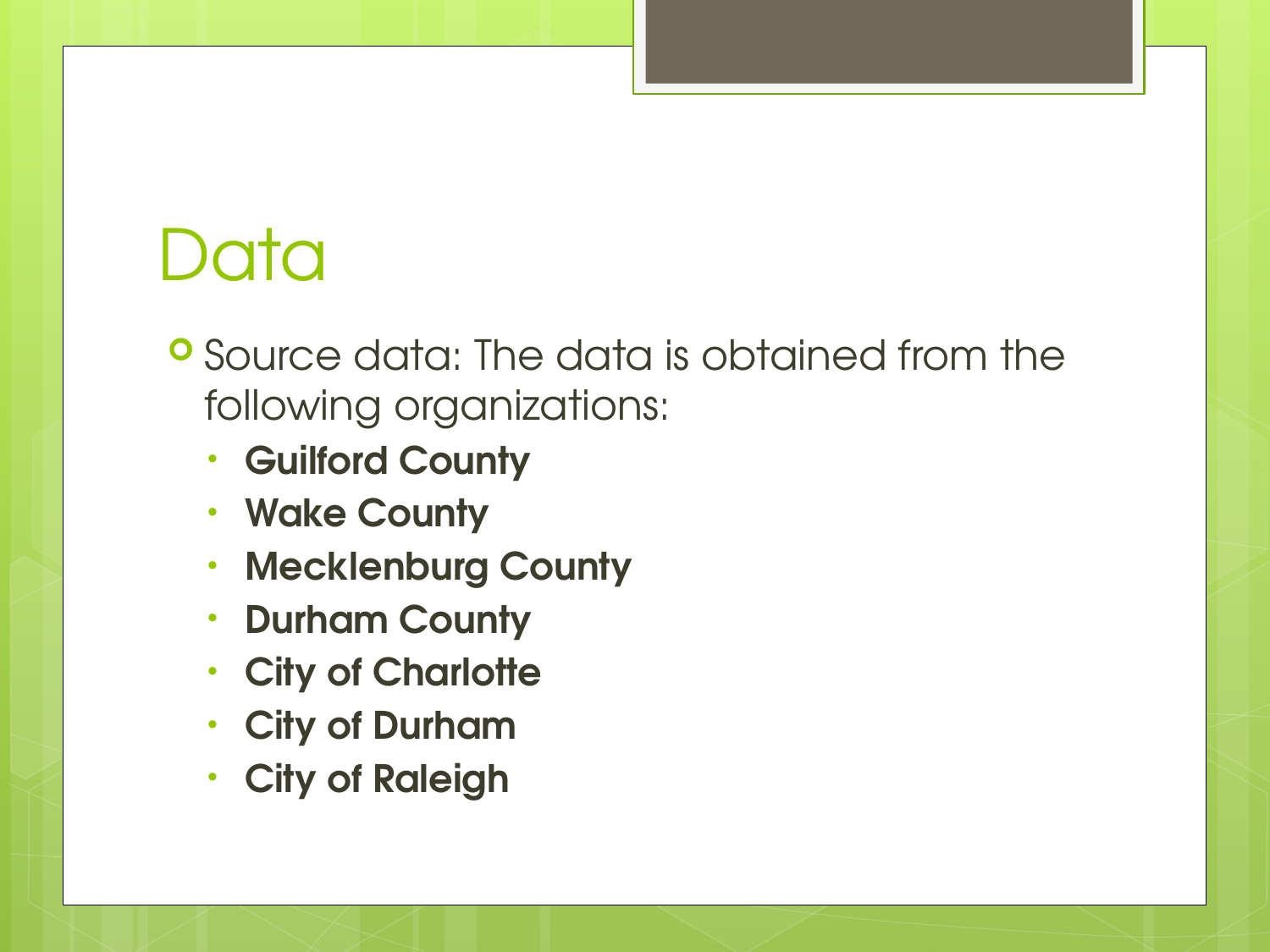

# Data
Source data: The data is obtained from the following organizations:
Guilford County
Wake County
Mecklenburg County
Durham County
City of Charlotte
City of Durham
City of Raleigh